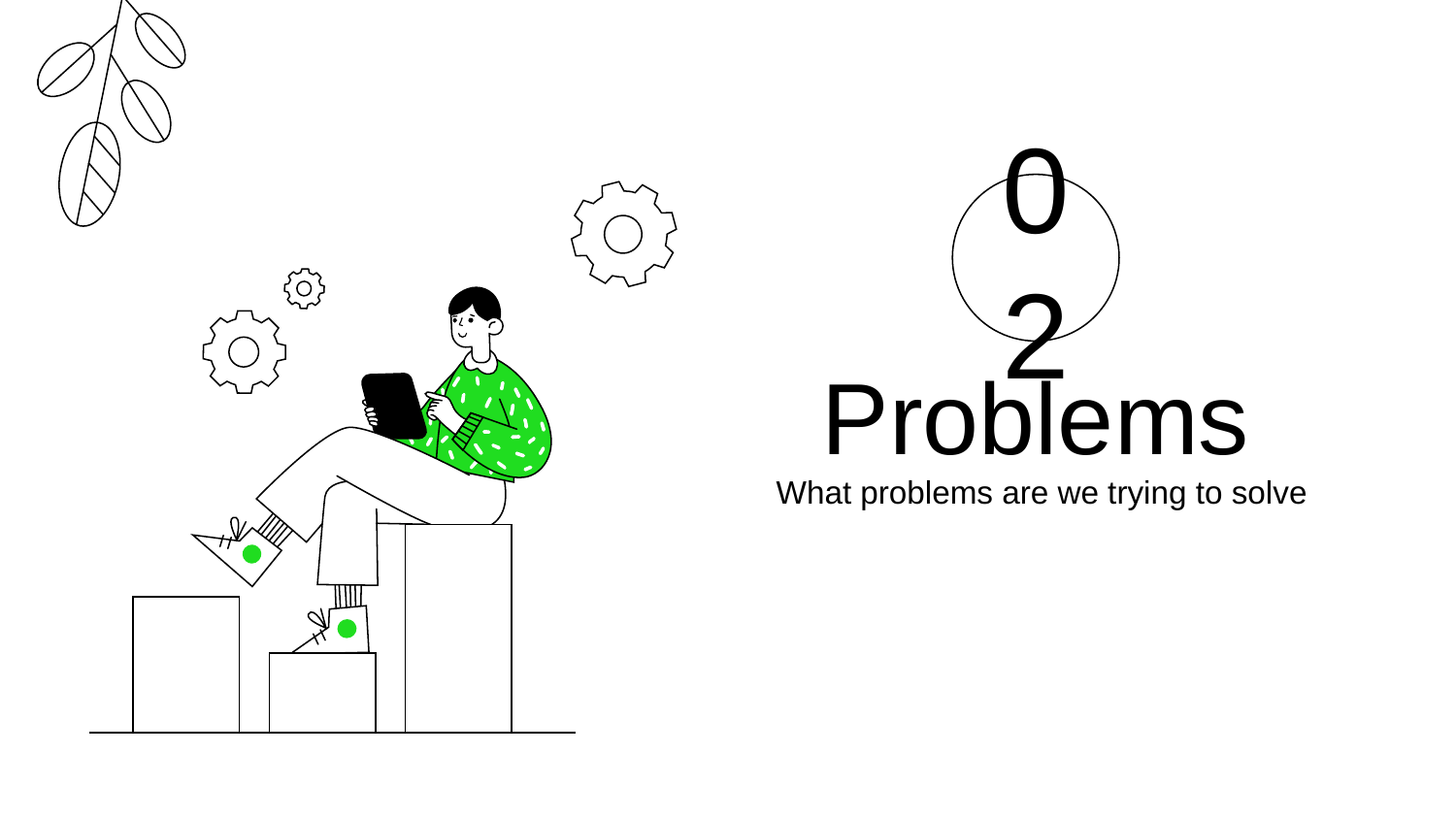

02

# Problems
What problems are we trying to solve